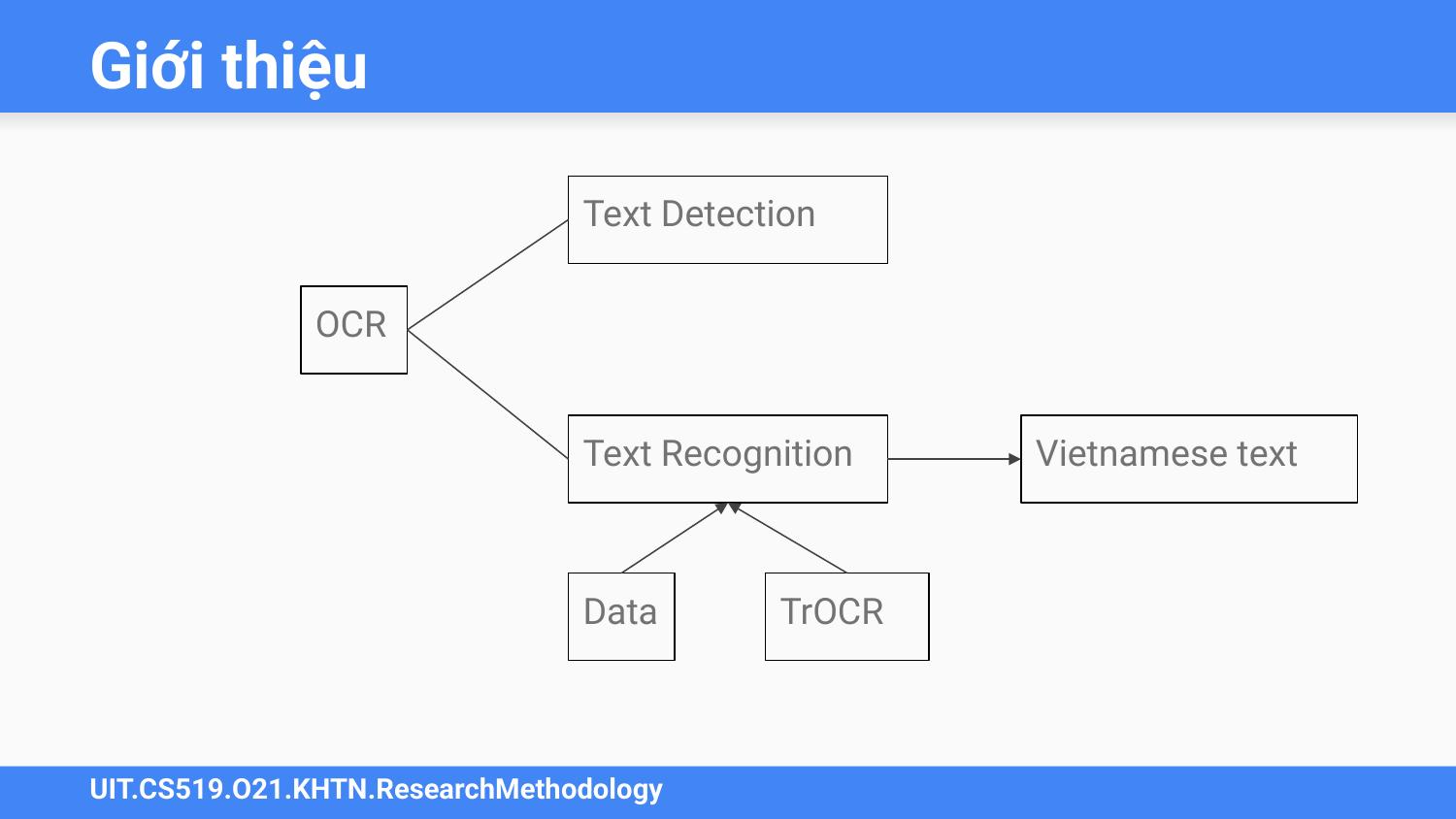

# Giới thiệu
Text Detection
OCR
Text Recognition
Vietnamese text
Data
TrOCR